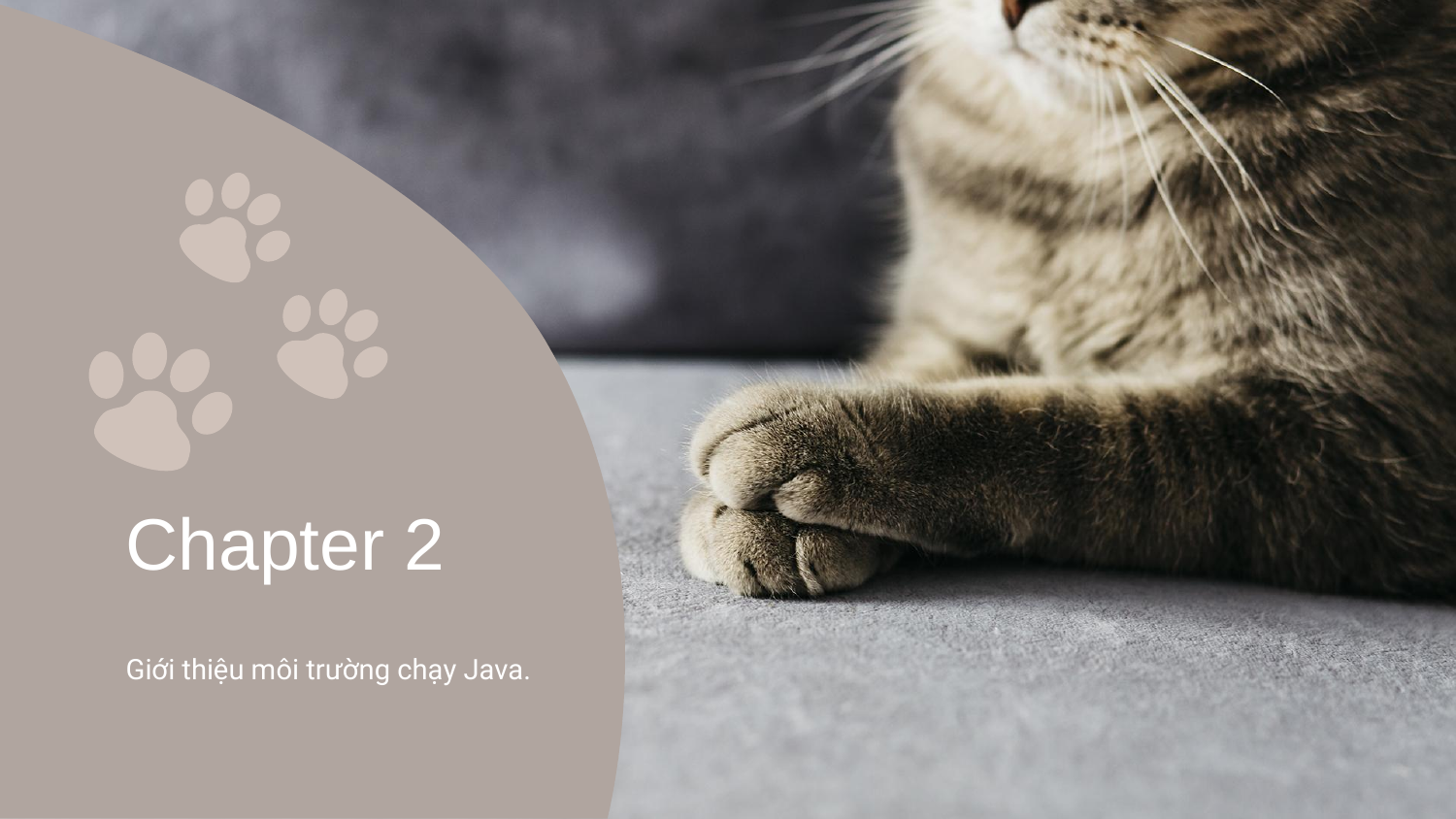

# Chapter 2
Giới thiệu môi trường chạy Java.